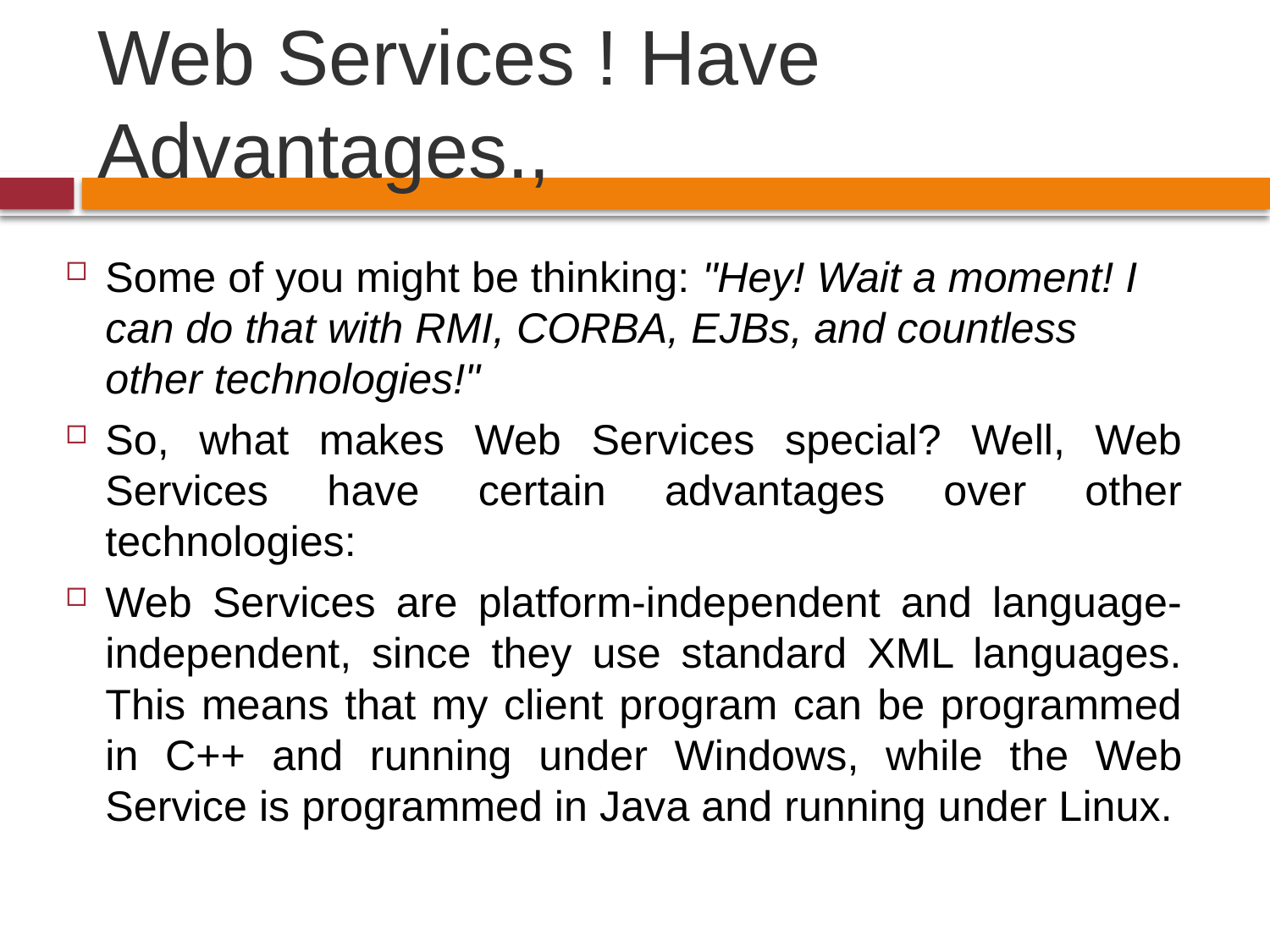

# Web Services ! Have Advantages.,
Some of you might be thinking: "Hey! Wait a moment! I can do that with RMI, CORBA, EJBs, and countless other technologies!"
So, what makes Web Services special? Well, Web Services have certain advantages over other technologies:
Web Services are platform-independent and language- independent, since they use standard XML languages. This means that my client program can be programmed in C++ and running under Windows, while the Web Service is programmed in Java and running under Linux.